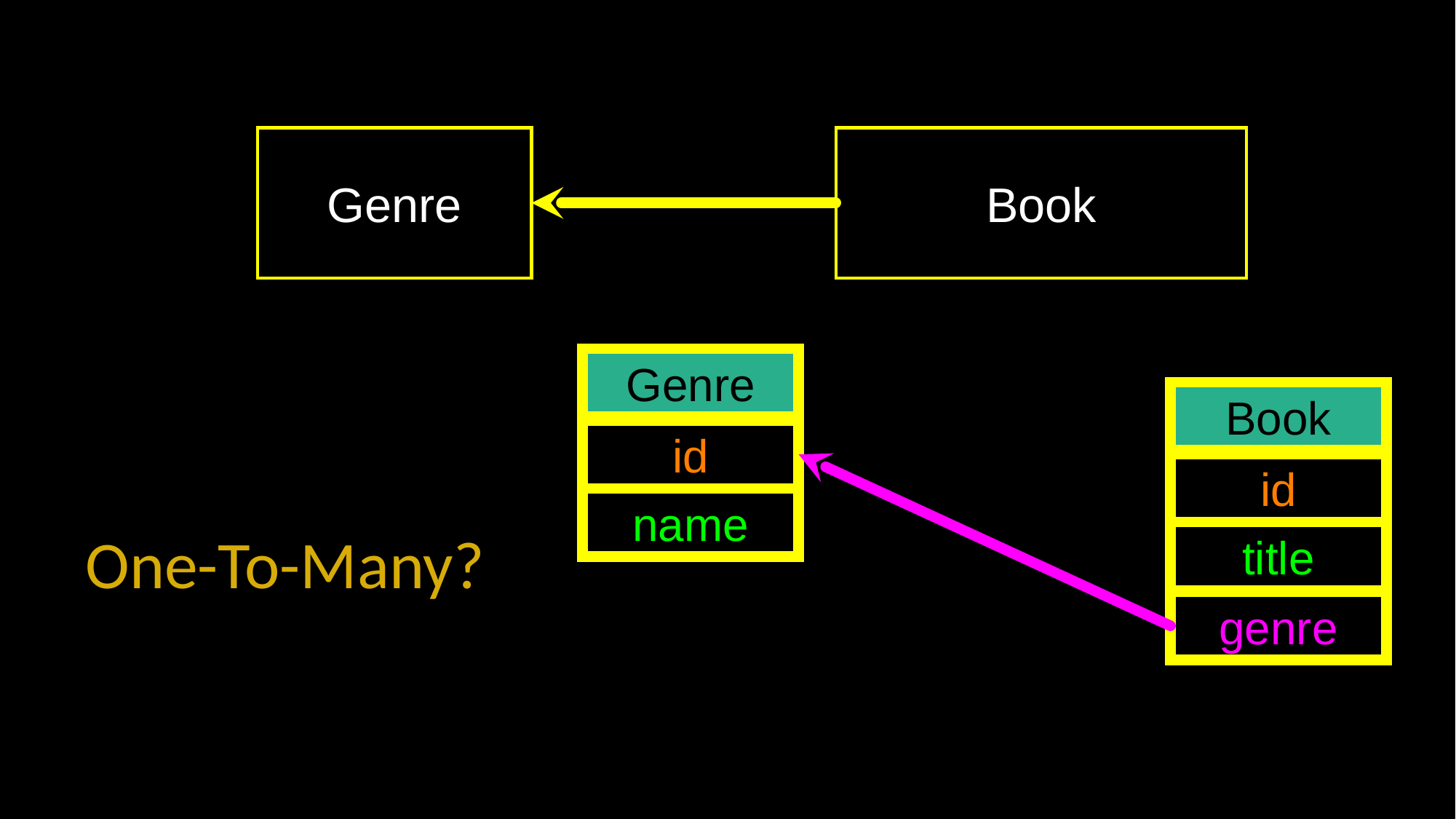

Genre
Book
Genre
Book
id
id
# One-To-Many?
name
title
genre